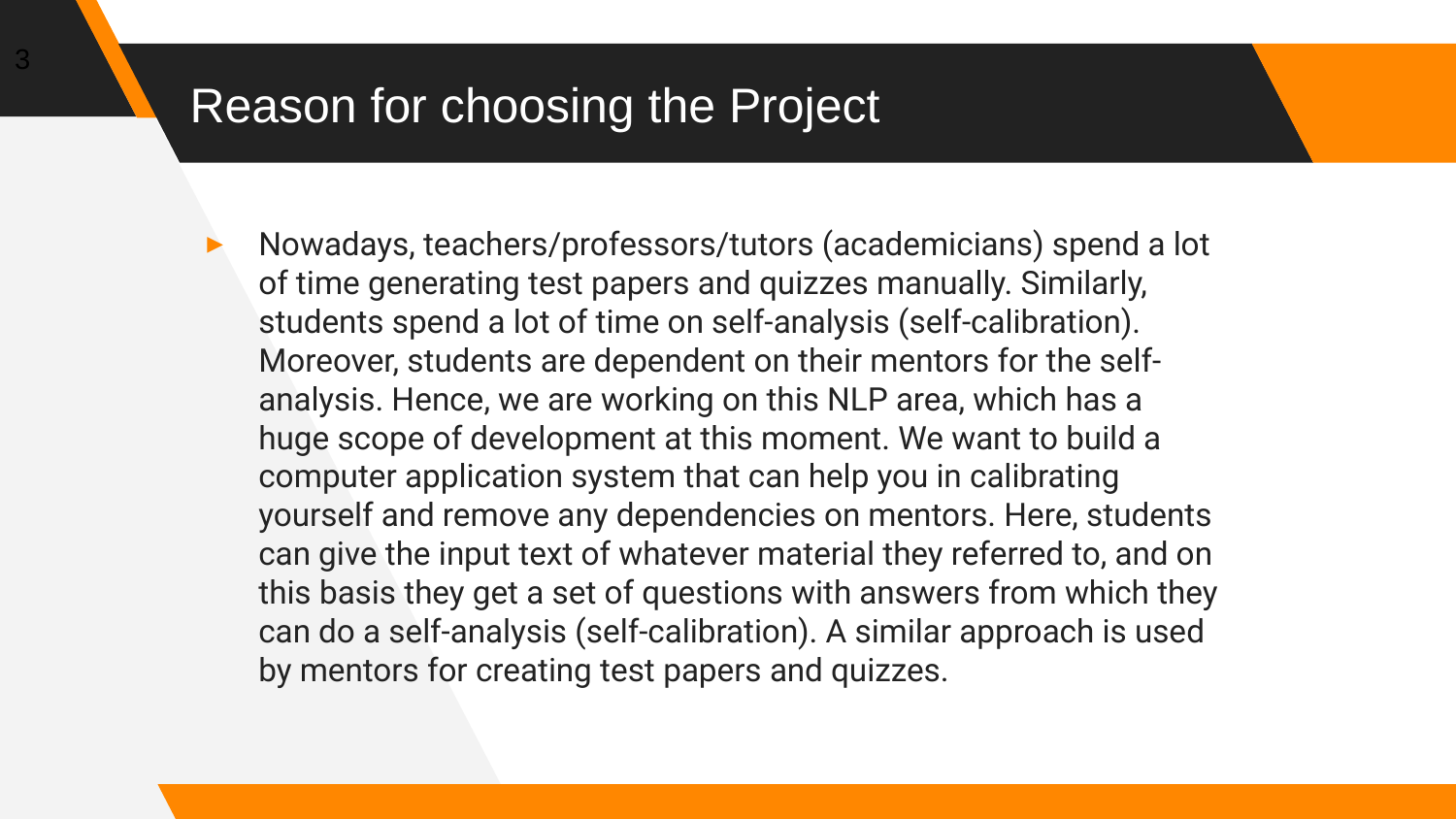

3
# Reason for choosing the Project
Nowadays, teachers/professors/tutors (academicians) spend a lot of time generating test papers and quizzes manually. Similarly, students spend a lot of time on self-analysis (self-calibration). Moreover, students are dependent on their mentors for the self-analysis. Hence, we are working on this NLP area, which has a huge scope of development at this moment. We want to build a computer application system that can help you in calibrating yourself and remove any dependencies on mentors. Here, students can give the input text of whatever material they referred to, and on this basis they get a set of questions with answers from which they can do a self-analysis (self-calibration). A similar approach is used by mentors for creating test papers and quizzes.